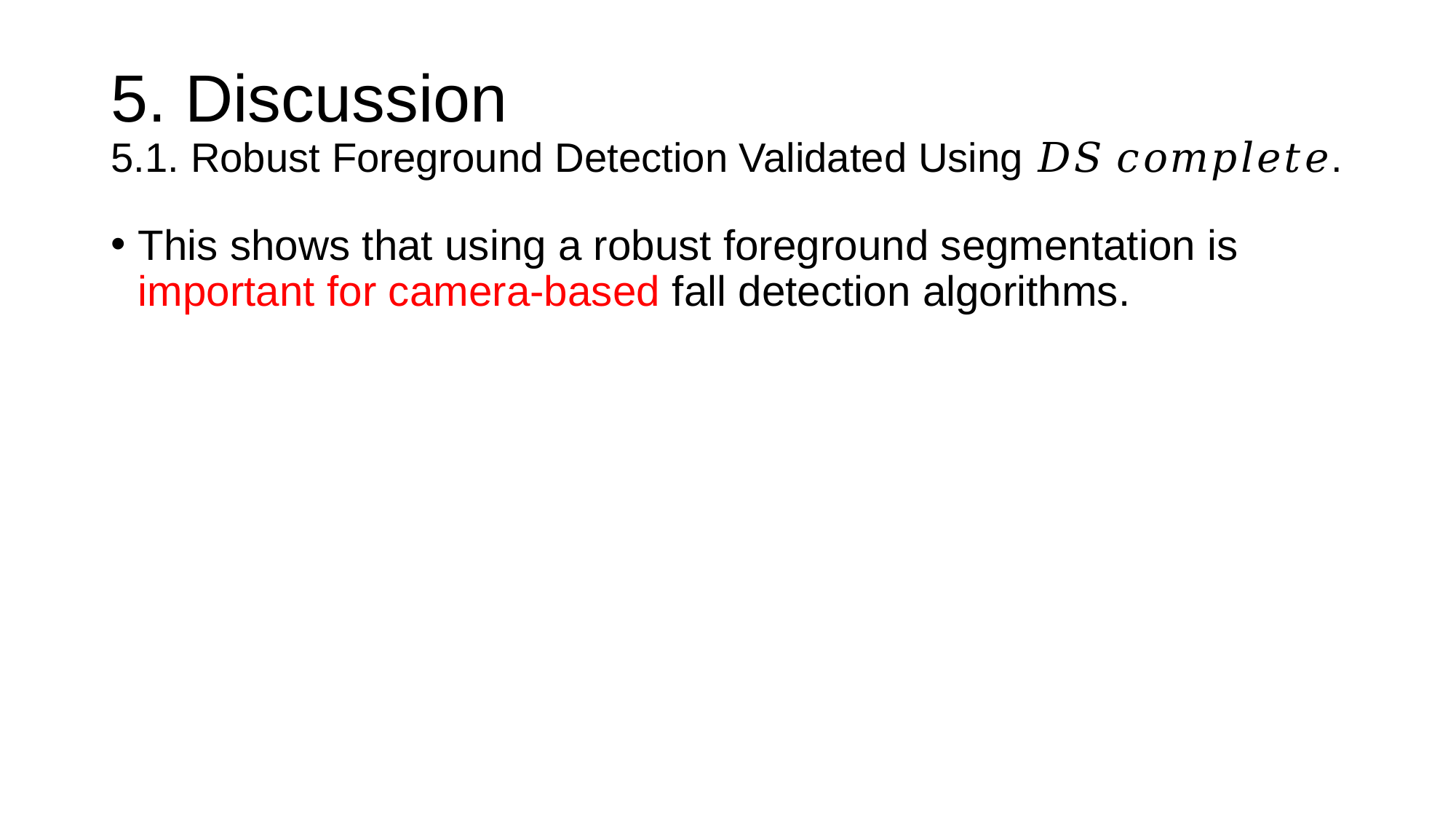

# 5. Discussion 5.1. Robust Foreground Detection Validated Using 𝐷𝑆 𝑐𝑜𝑚𝑝𝑙𝑒𝑡𝑒.
This shows that using a robust foreground segmentation is important for camera-based fall detection algorithms.